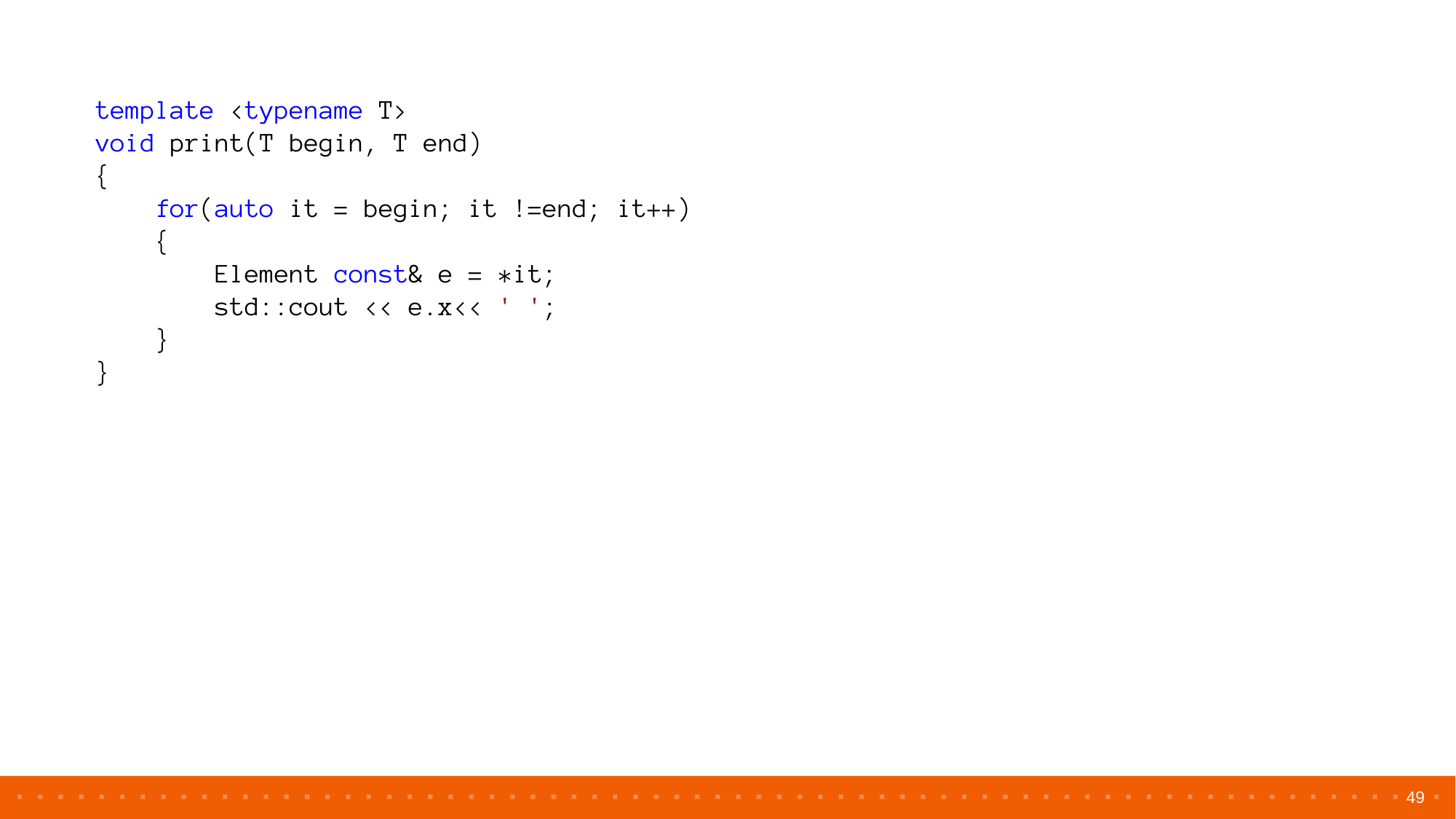

template <typename T>
void print(T begin, T end)
{
    for(auto it = begin; it !=end; it++)
    {
        Element const& e = *it;
        std::cout << e.x<< ' ';
    }
}
49